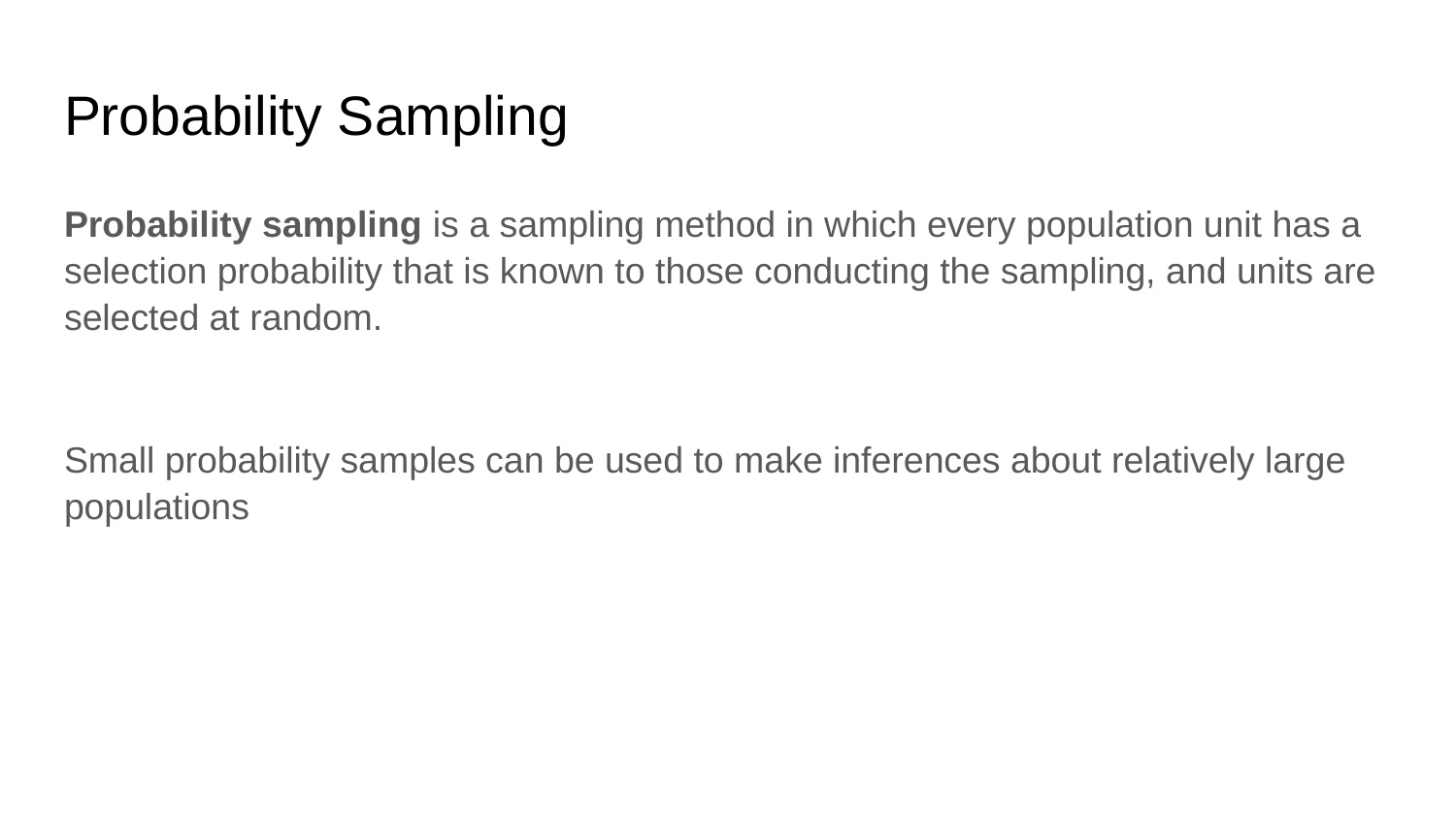

# Probability Sampling
Probability sampling is a sampling method in which every population unit has a selection probability that is known to those conducting the sampling, and units are selected at random.

Small probability samples can be used to make inferences about relatively large populations